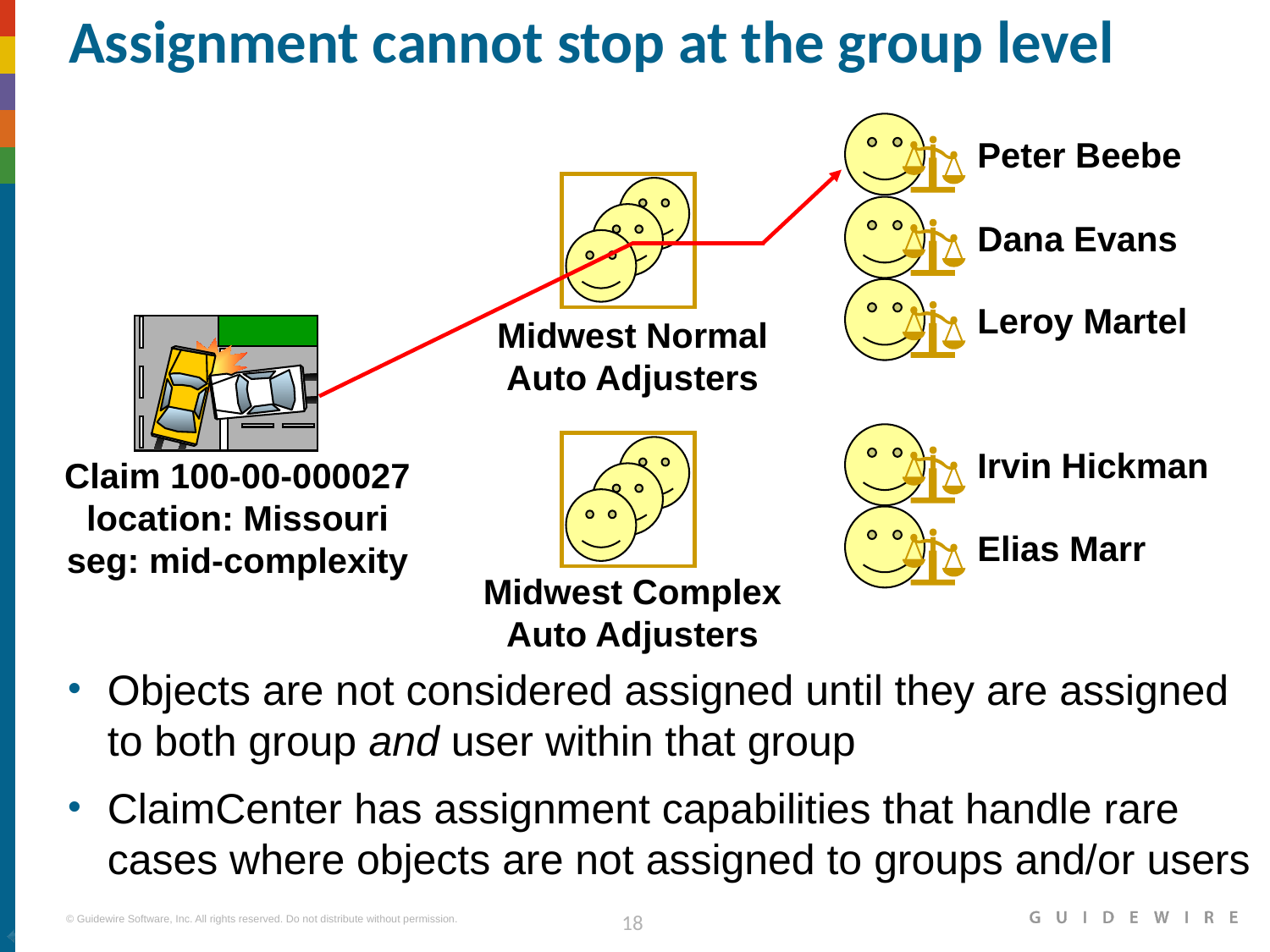

# Assignment cannot stop at the group level

Peter Beebe

Dana Evans

Leroy Martel
Midwest Normal Auto Adjusters

Irvin Hickman

Claim 100-00-000027
location: Missouri
seg: mid-complexity

Elias Marr
Midwest Complex Auto Adjusters
Objects are not considered assigned until they are assigned to both group and user within that group
ClaimCenter has assignment capabilities that handle rare cases where objects are not assigned to groups and/or users